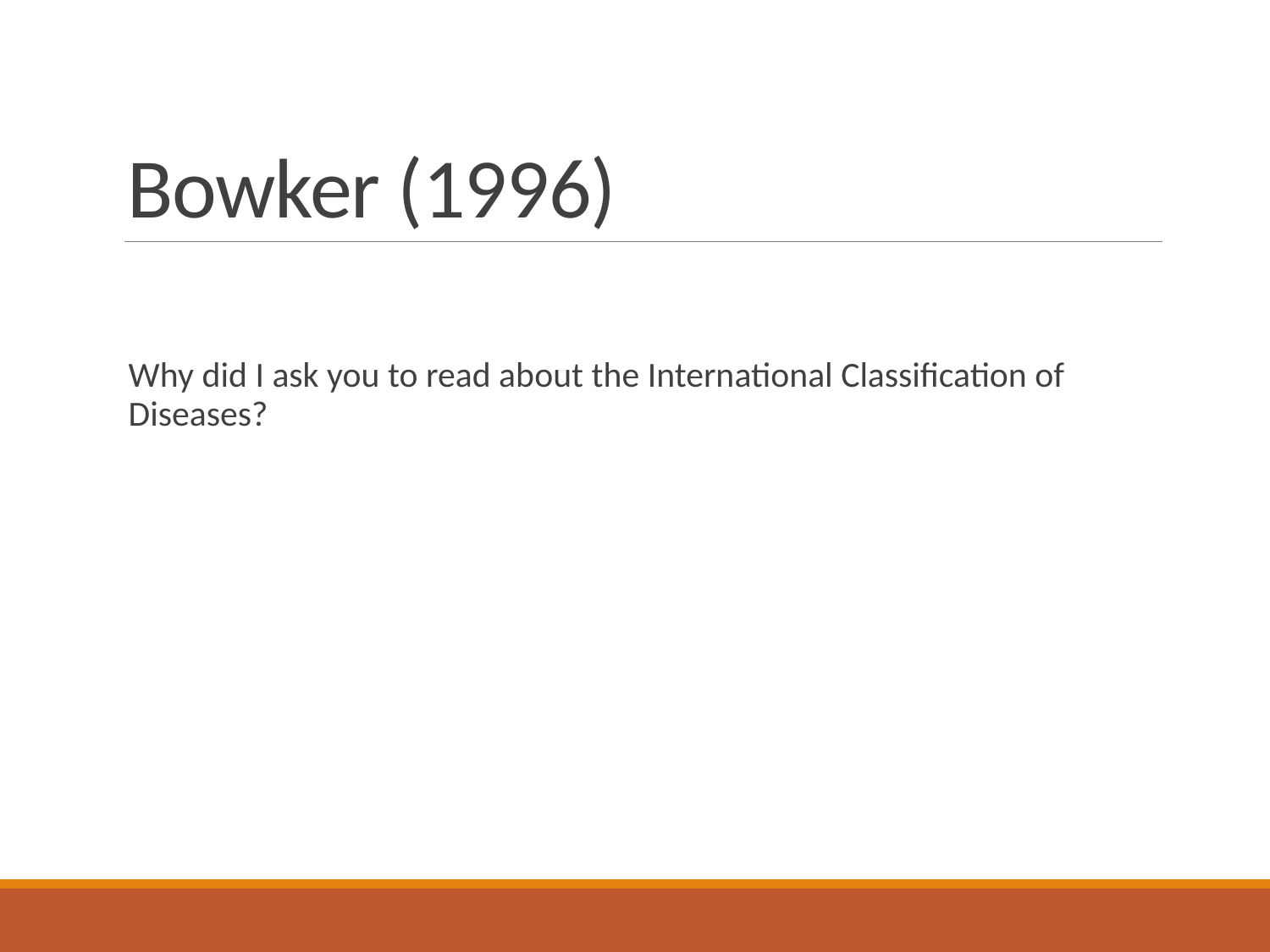

# Bowker (1996)
Why did I ask you to read about the International Classification of Diseases?